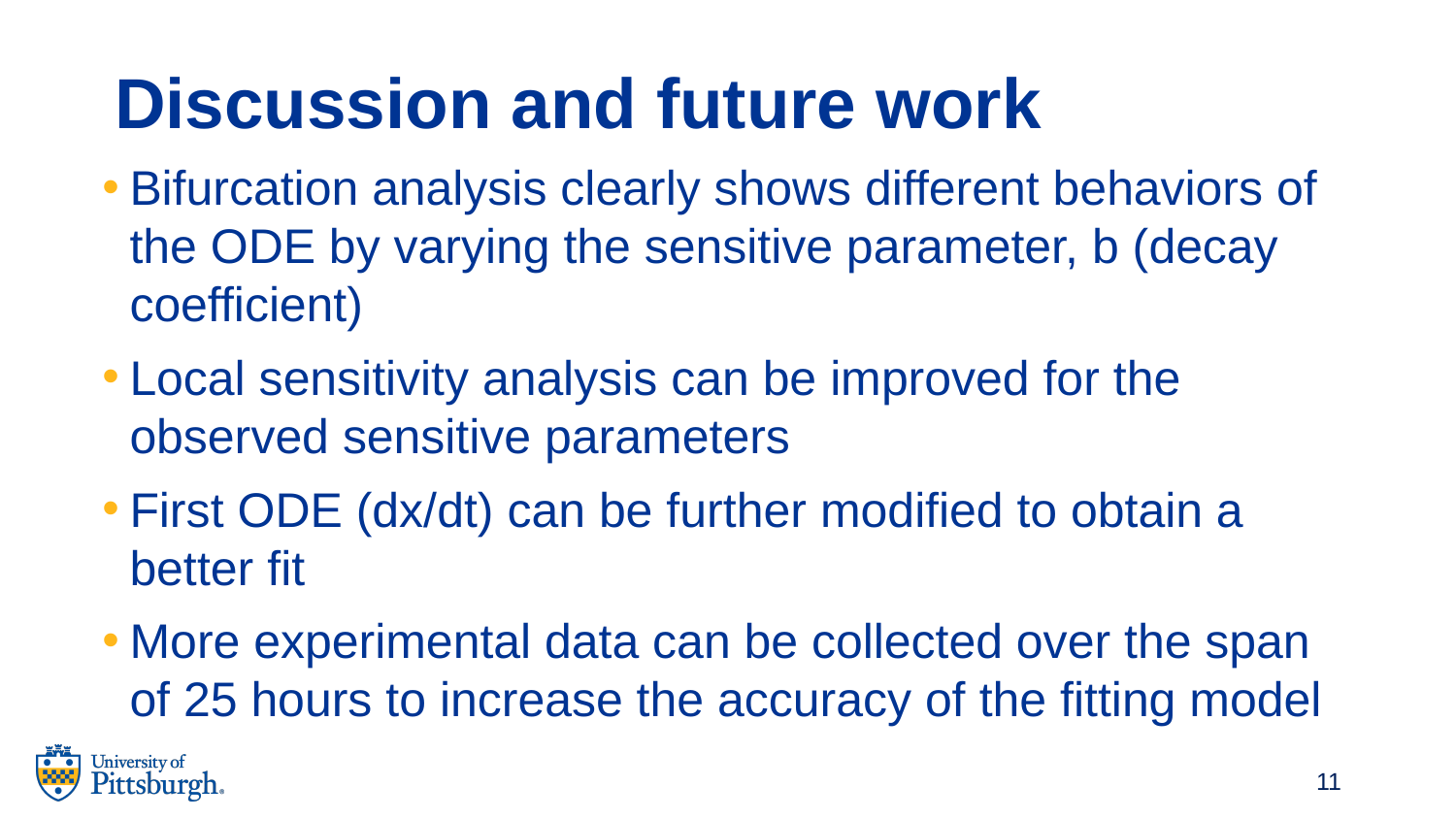

# Discussion and future work
Bifurcation analysis clearly shows different behaviors of the ODE by varying the sensitive parameter, b (decay coefficient)
Local sensitivity analysis can be improved for the observed sensitive parameters
First ODE (dx/dt) can be further modified to obtain a better fit
More experimental data can be collected over the span of 25 hours to increase the accuracy of the fitting model
11